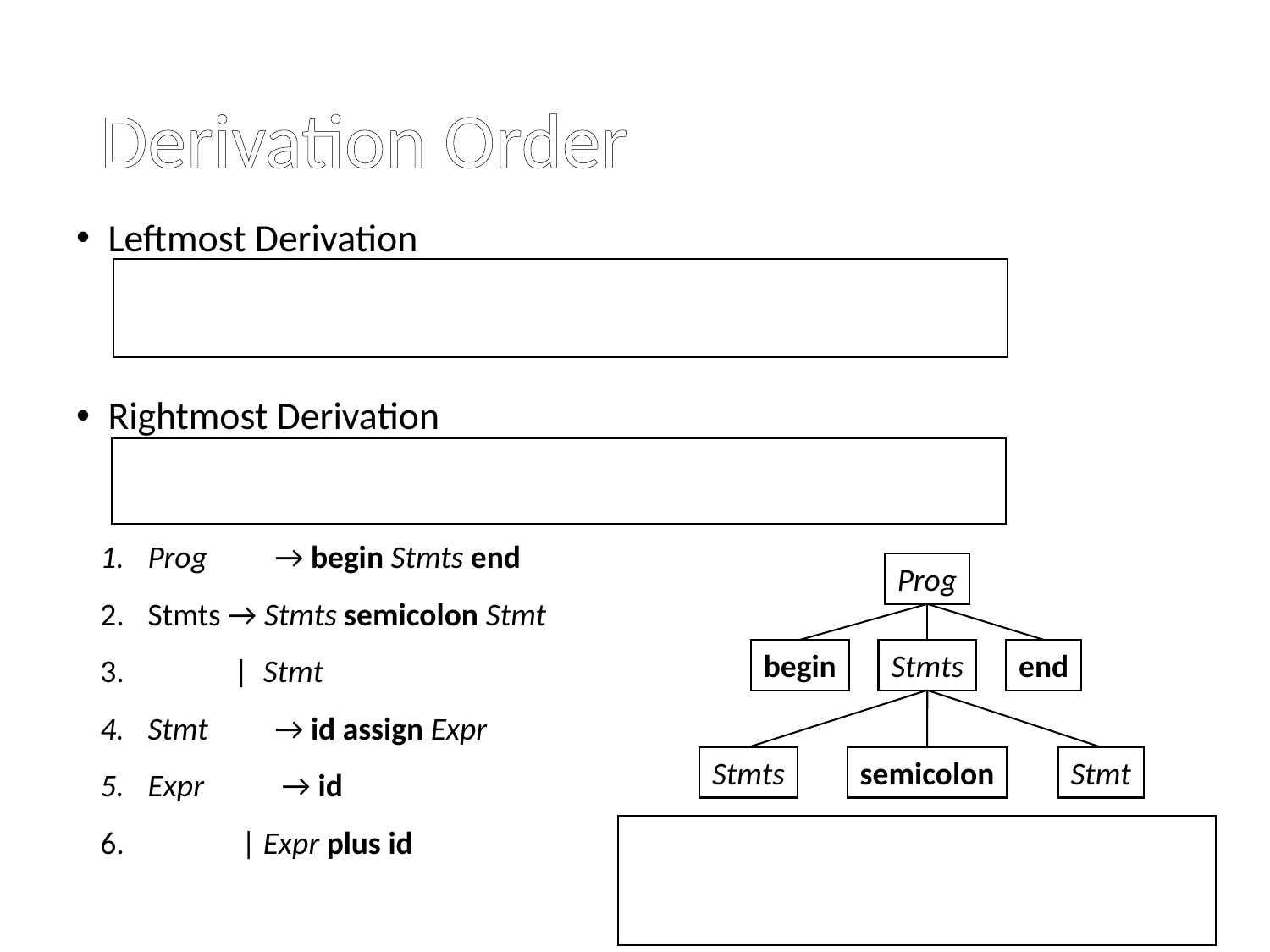

# Derivation Order
Leftmost Derivation

Rightmost Derivation

Prog 	→ begin Stmts end
Stmts → Stmts semicolon Stmt
            |  Stmt
Stmt 	→ id assign Expr
Expr	 → id
             | Expr plus id
Prog
begin
Stmts
end
Stmts
semicolon
Stmt